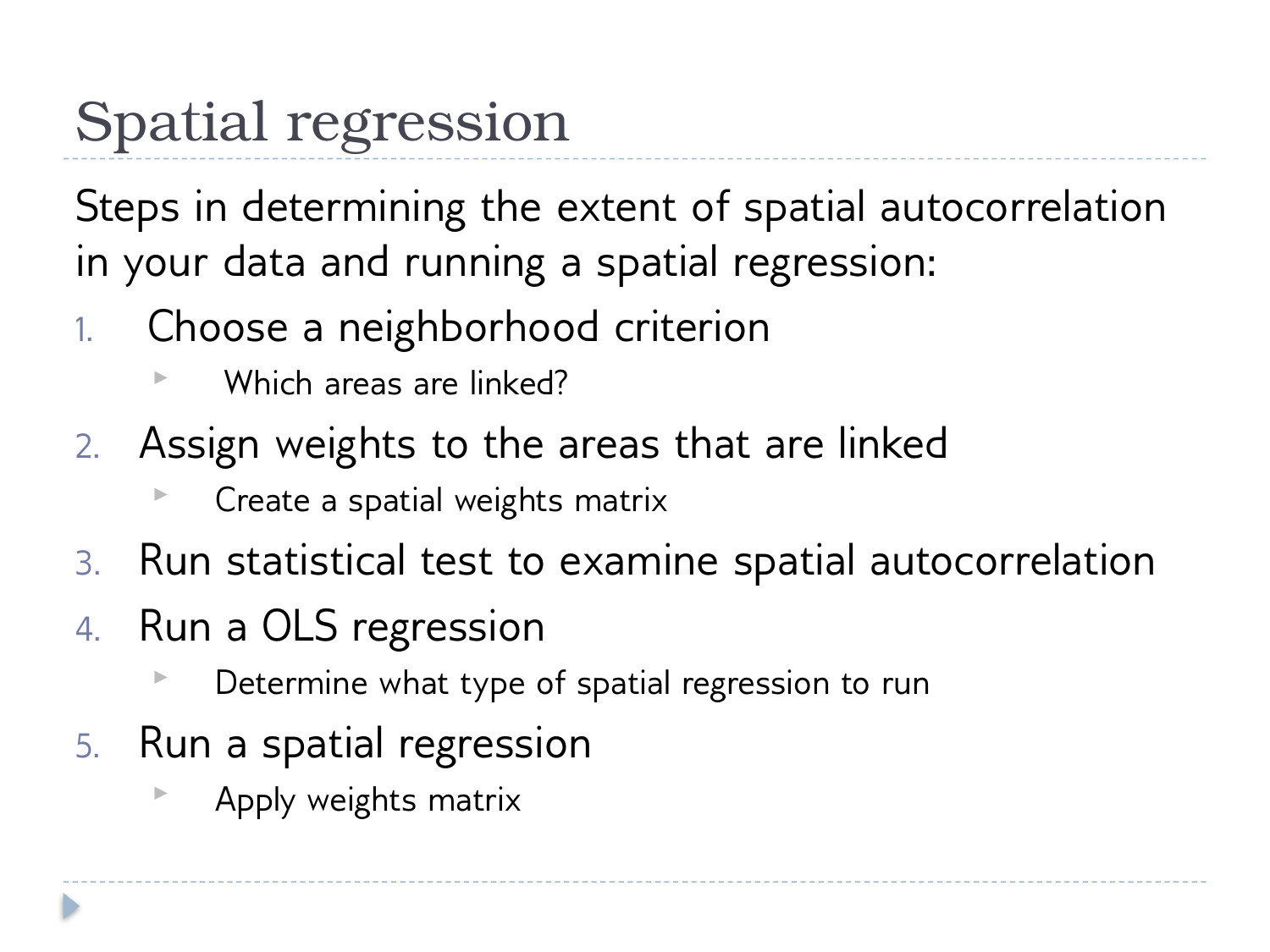

# Spatial regression
Steps in determining the extent of spatial autocorrelation in your data and running a spatial regression:
Choose a neighborhood criterion
Which areas are linked?
Assign weights to the areas that are linked
Create a spatial weights matrix
Run statistical test to examine spatial autocorrelation
Run a OLS regression
Determine what type of spatial regression to run
Run a spatial regression
Apply weights matrix